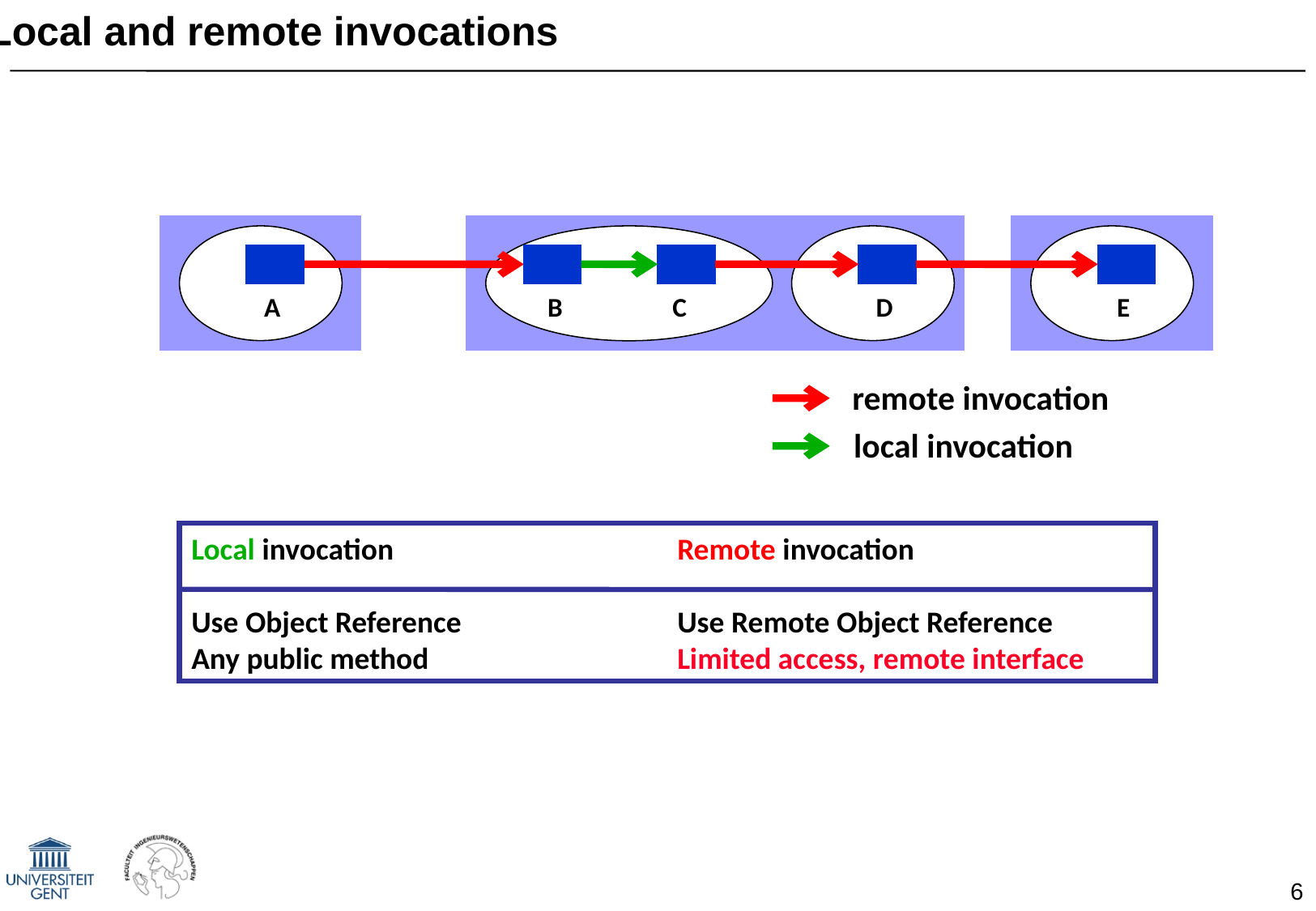

Local and remote invocations

A
D
E
B
C
remote invocation

local invocation

Local invocation			Remote invocation

Use Object Reference		Use Remote Object Reference
Any public method			Limited access, remote interface

6